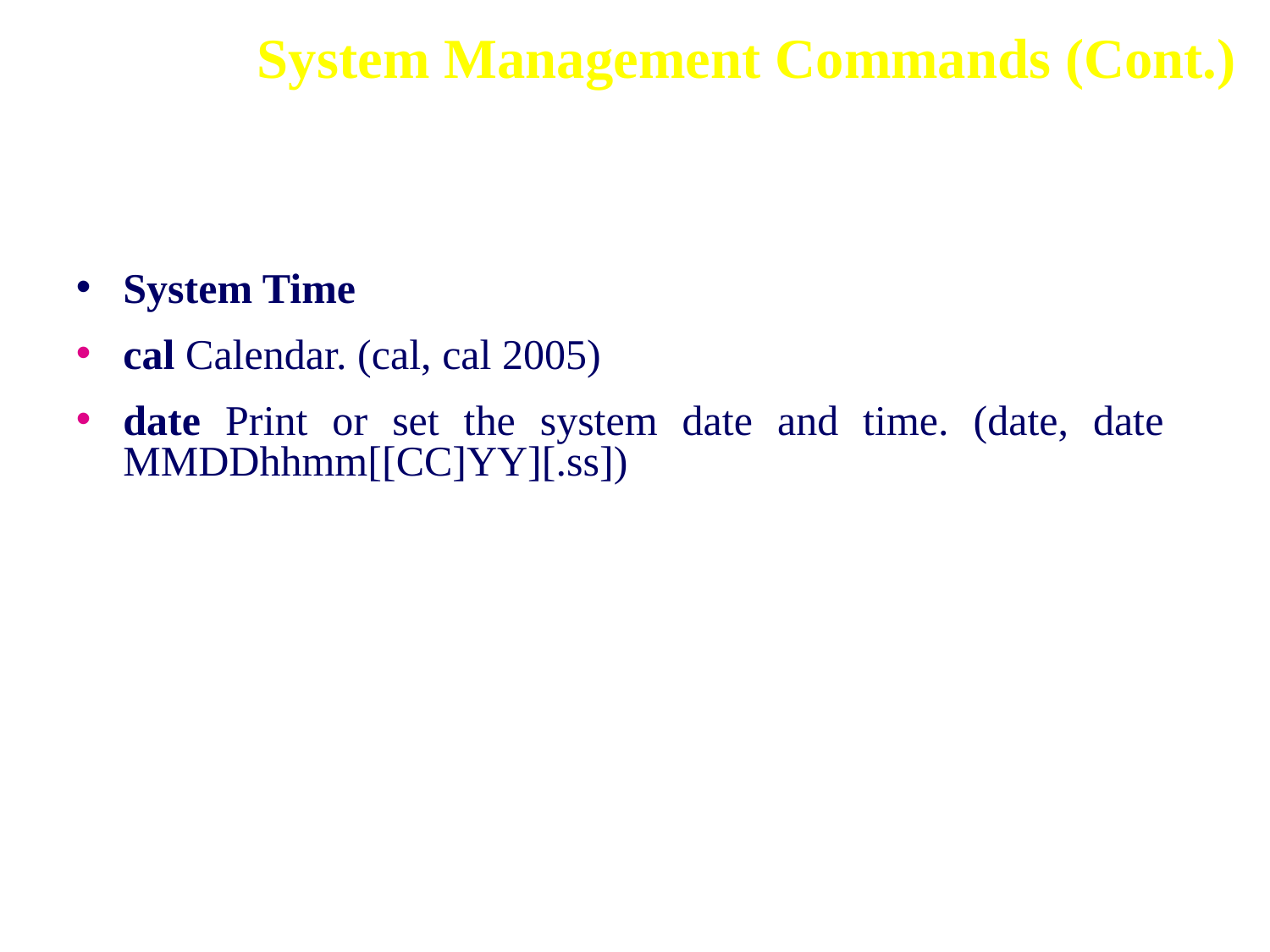

System Management Commands (Cont.)

System Time
cal Calendar. (cal, cal 2005)
date Print or set the system date and time. (date, date MMDDhhmm[[CC]YY][.ss])